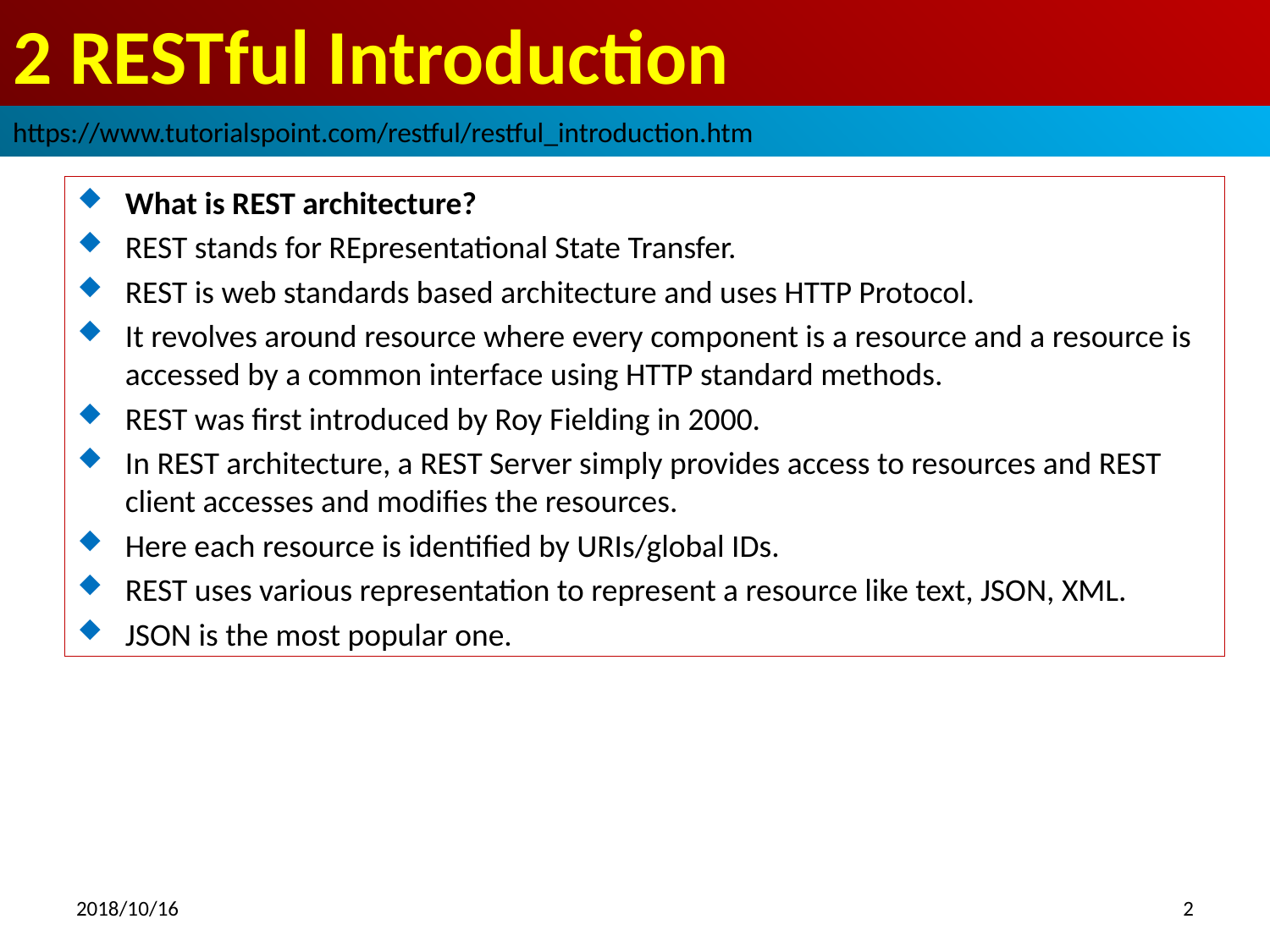

# 2 RESTful Introduction
https://www.tutorialspoint.com/restful/restful_introduction.htm
What is REST architecture?
REST stands for REpresentational State Transfer.
REST is web standards based architecture and uses HTTP Protocol.
It revolves around resource where every component is a resource and a resource is accessed by a common interface using HTTP standard methods.
REST was first introduced by Roy Fielding in 2000.
In REST architecture, a REST Server simply provides access to resources and REST client accesses and modifies the resources.
Here each resource is identified by URIs/global IDs.
REST uses various representation to represent a resource like text, JSON, XML.
JSON is the most popular one.

2018/10/16
2